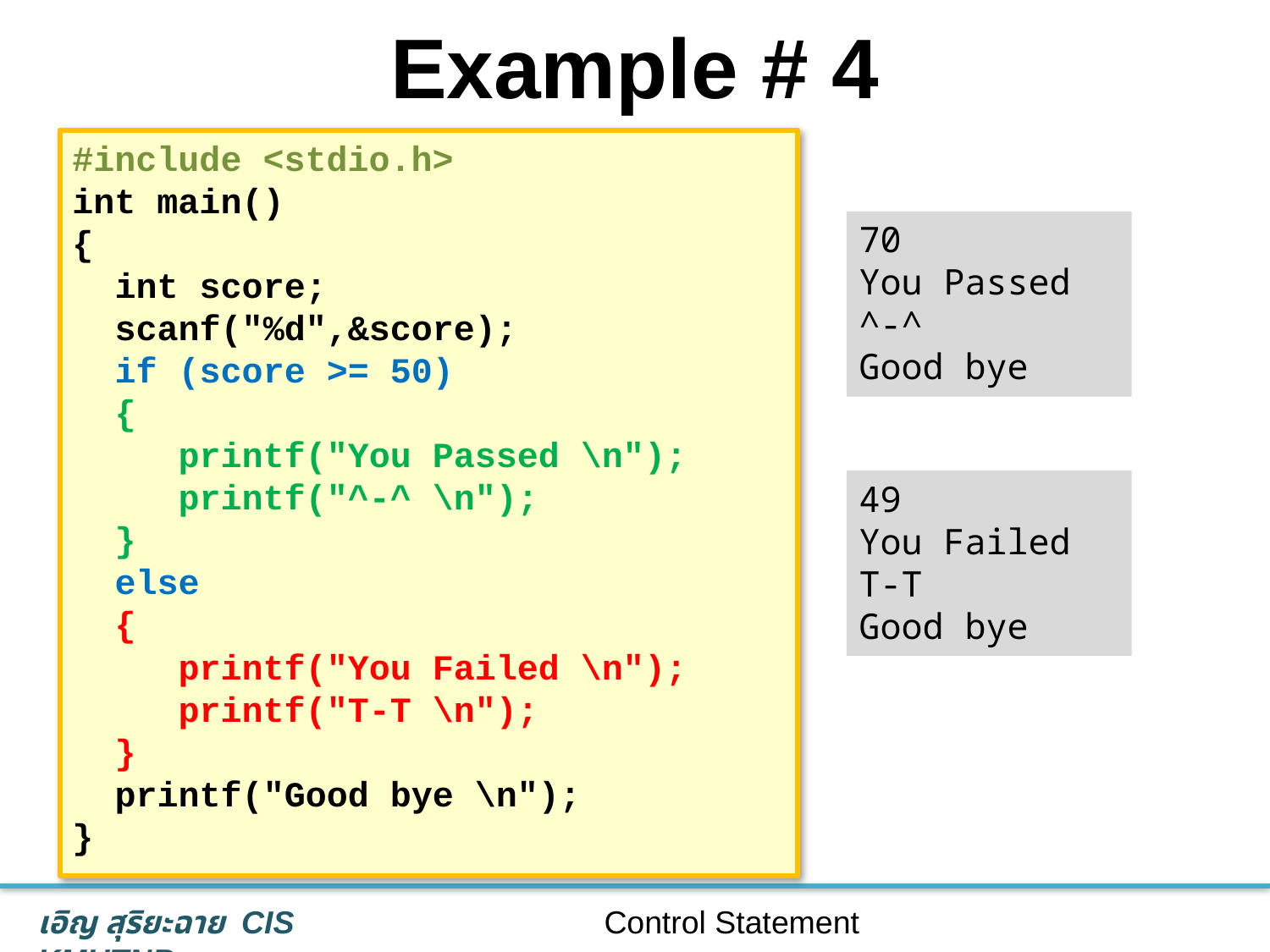

# Example # 4
#include <stdio.h>
int main()
{
  int score;
  scanf("%d",&score);
  if (score >= 50)
  {
     printf("You Passed \n");
     printf("^-^ \n");
  }
  else
  {
     printf("You Failed \n");
     printf("T-T \n");
  }
  printf("Good bye \n");
}
70
You Passed
^-^
Good bye
49
You Failed
T-T
Good bye
8
Control Statement